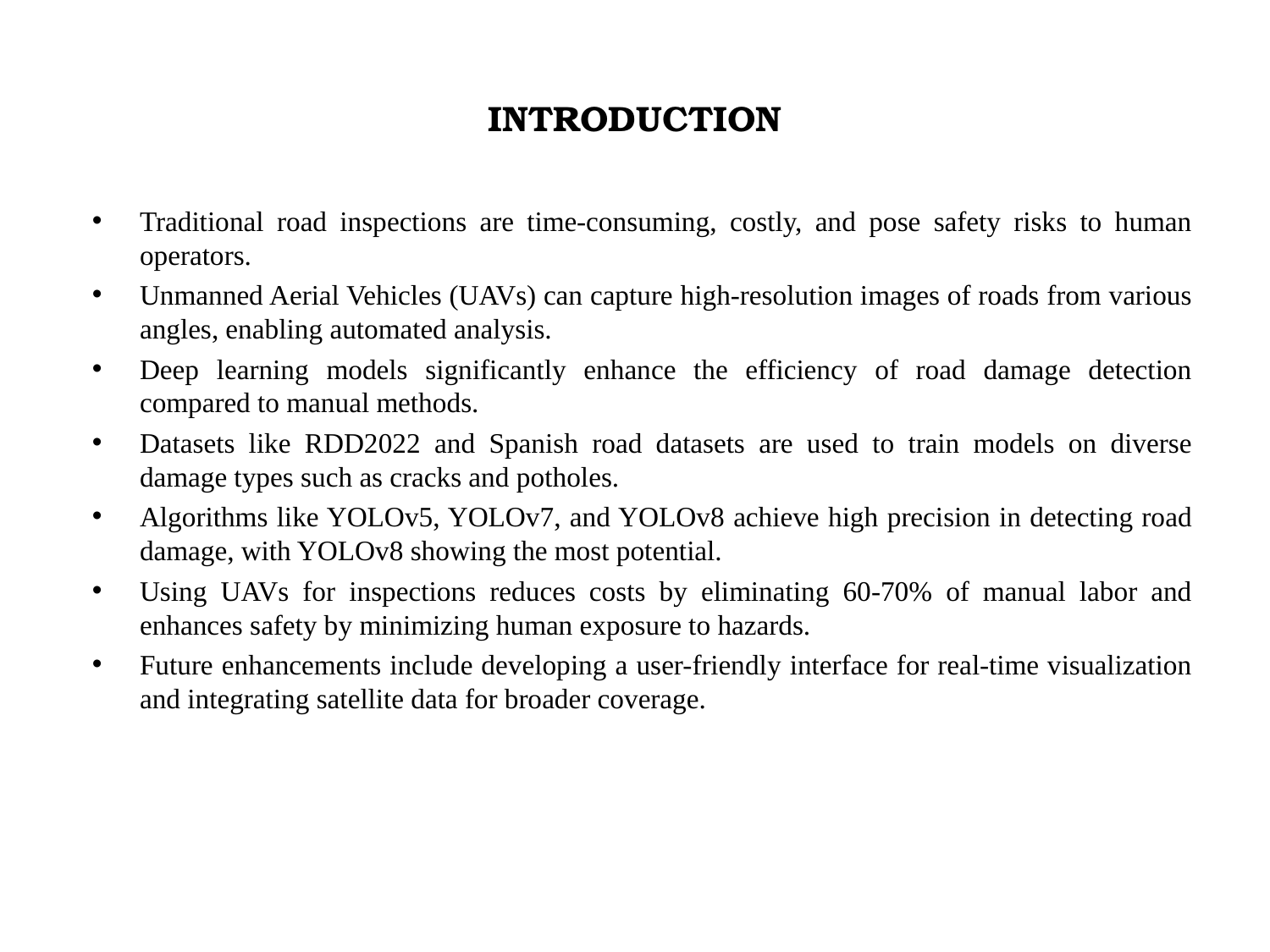

# INTRODUCTION
Traditional road inspections are time-consuming, costly, and pose safety risks to human operators.
Unmanned Aerial Vehicles (UAVs) can capture high-resolution images of roads from various angles, enabling automated analysis.
Deep learning models significantly enhance the efficiency of road damage detection compared to manual methods.
Datasets like RDD2022 and Spanish road datasets are used to train models on diverse damage types such as cracks and potholes.
Algorithms like YOLOv5, YOLOv7, and YOLOv8 achieve high precision in detecting road damage, with YOLOv8 showing the most potential.
Using UAVs for inspections reduces costs by eliminating 60-70% of manual labor and enhances safety by minimizing human exposure to hazards.
Future enhancements include developing a user-friendly interface for real-time visualization and integrating satellite data for broader coverage.